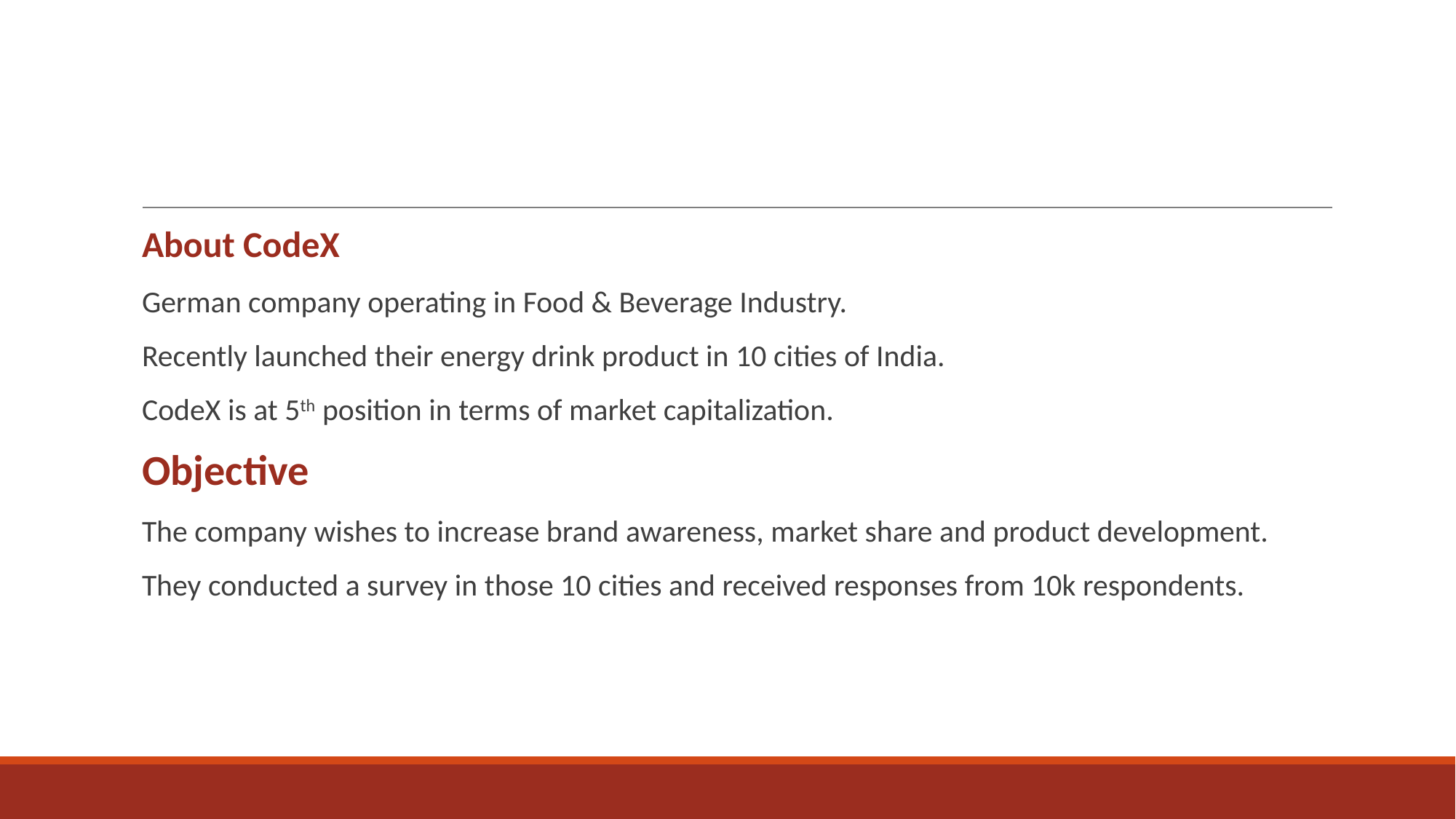

About CodeX
German company operating in Food & Beverage Industry.
Recently launched their energy drink product in 10 cities of India.
CodeX is at 5th position in terms of market capitalization.
Objective
The company wishes to increase brand awareness, market share and product development.
They conducted a survey in those 10 cities and received responses from 10k respondents.